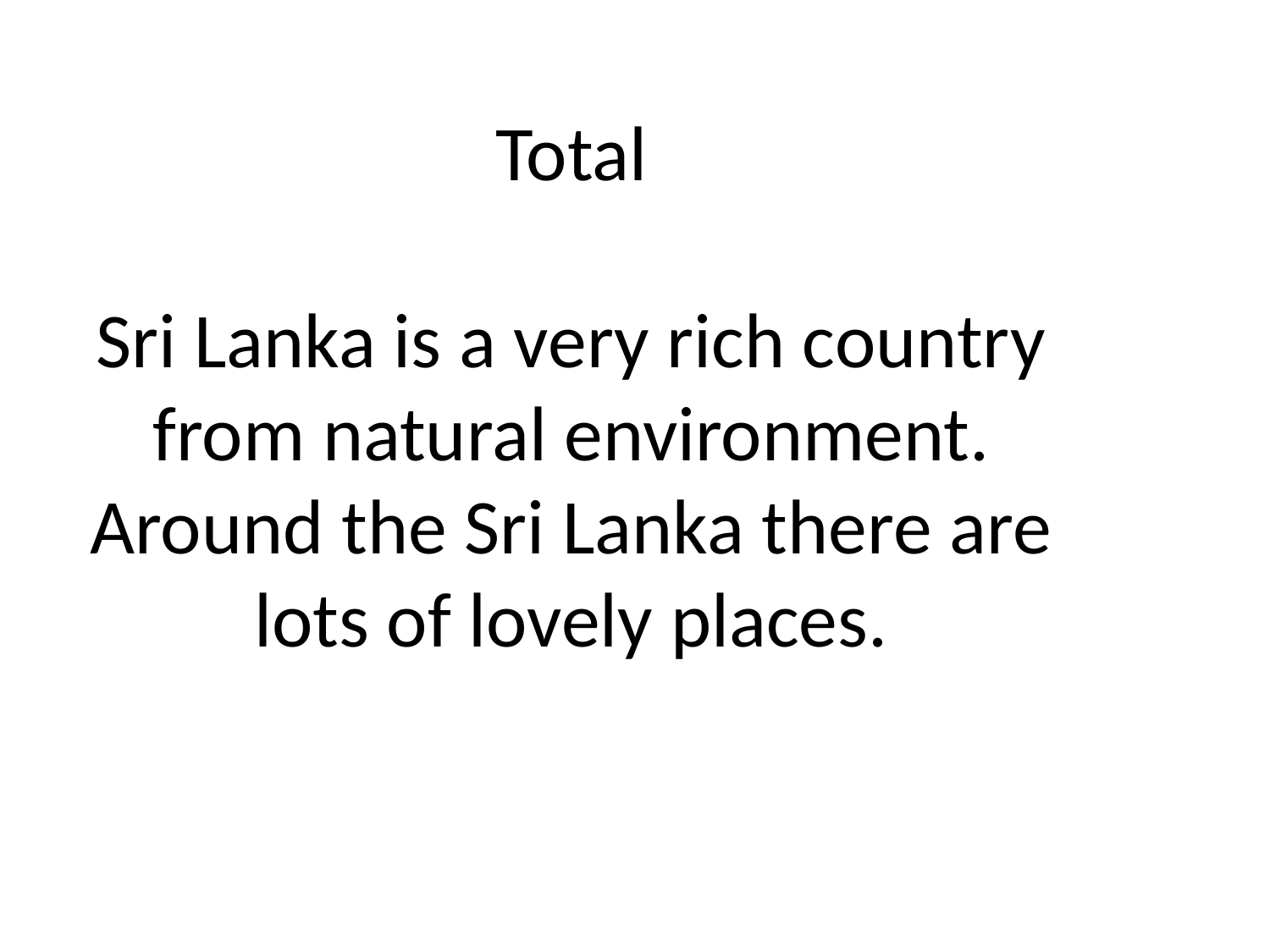

# Total Sri Lanka is a very rich country from natural environment. Around the Sri Lanka there are lots of lovely places.